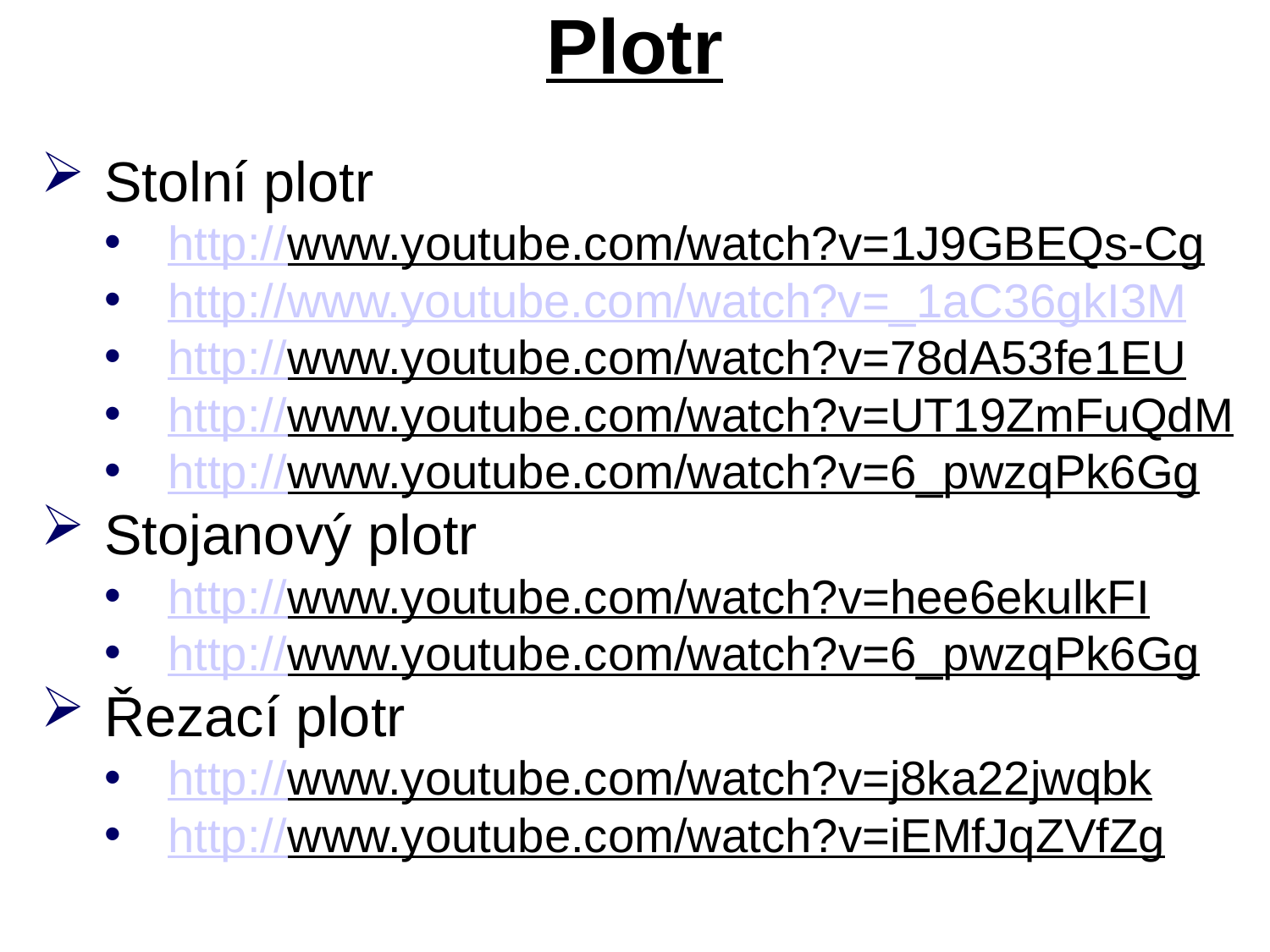

# Plotr
Stolní plotr
http://www.youtube.com/watch?v=1J9GBEQs-Cg
http://www.youtube.com/watch?v=_1aC36gkI3M
http://www.youtube.com/watch?v=78dA53fe1EU
http://www.youtube.com/watch?v=UT19ZmFuQdM
http://www.youtube.com/watch?v=6_pwzqPk6Gg
Stojanový plotr
http://www.youtube.com/watch?v=hee6ekulkFI
http://www.youtube.com/watch?v=6_pwzqPk6Gg
Řezací plotr
http://www.youtube.com/watch?v=j8ka22jwqbk
http://www.youtube.com/watch?v=iEMfJqZVfZg